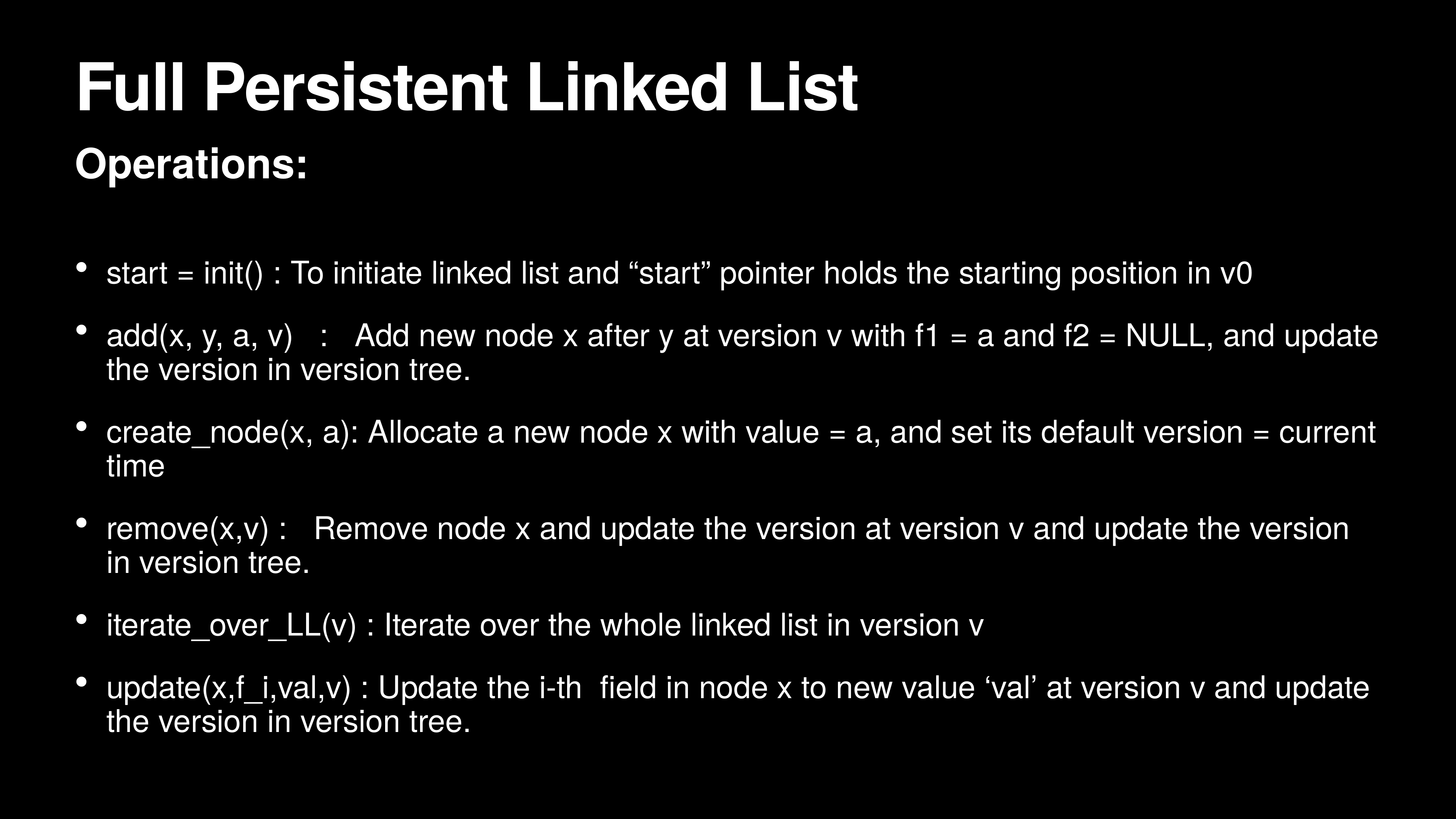

# Full Persistent Linked List
Operations:
start = init() : To initiate linked list and “start” pointer holds the starting position in v0
add(x, y, a, v)   :   Add new node x after y at version v with f1 = a and f2 = NULL, and update the version in version tree.
create_node(x, a): Allocate a new node x with value = a, and set its default version = current time
remove(x,v) :   Remove node x and update the version at version v and update the version in version tree.
iterate_over_LL(v) : Iterate over the whole linked list in version v
update(x,f_i,val,v) : Update the i-th  field in node x to new value ‘val’ at version v and update the version in version tree.